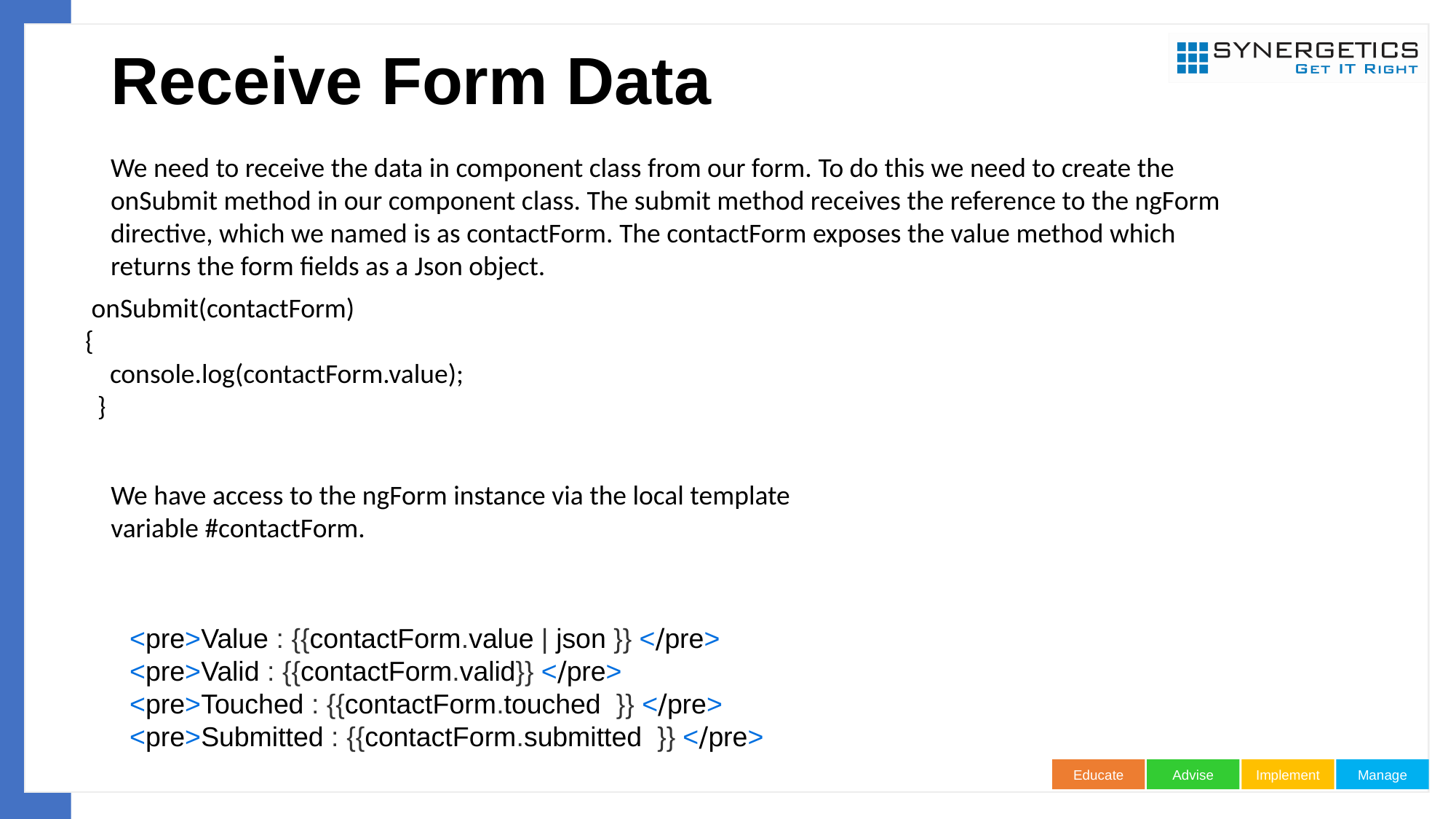

# Receive Form Data
We need to receive the data in component class from our form. To do this we need to create the onSubmit method in our component class. The submit method receives the reference to the ngForm directive, which we named is as contactForm. The contactForm exposes the value method which returns the form fields as a Json object.
 onSubmit(contactForm)
{
    console.log(contactForm.value);
  }
We have access to the ngForm instance via the local template variable #contactForm.
<pre>Value : {{contactForm.value | json }} </pre>
<pre>Valid : {{contactForm.valid}} </pre>
<pre>Touched : {{contactForm.touched  }} </pre>
<pre>Submitted : {{contactForm.submitted  }} </pre>